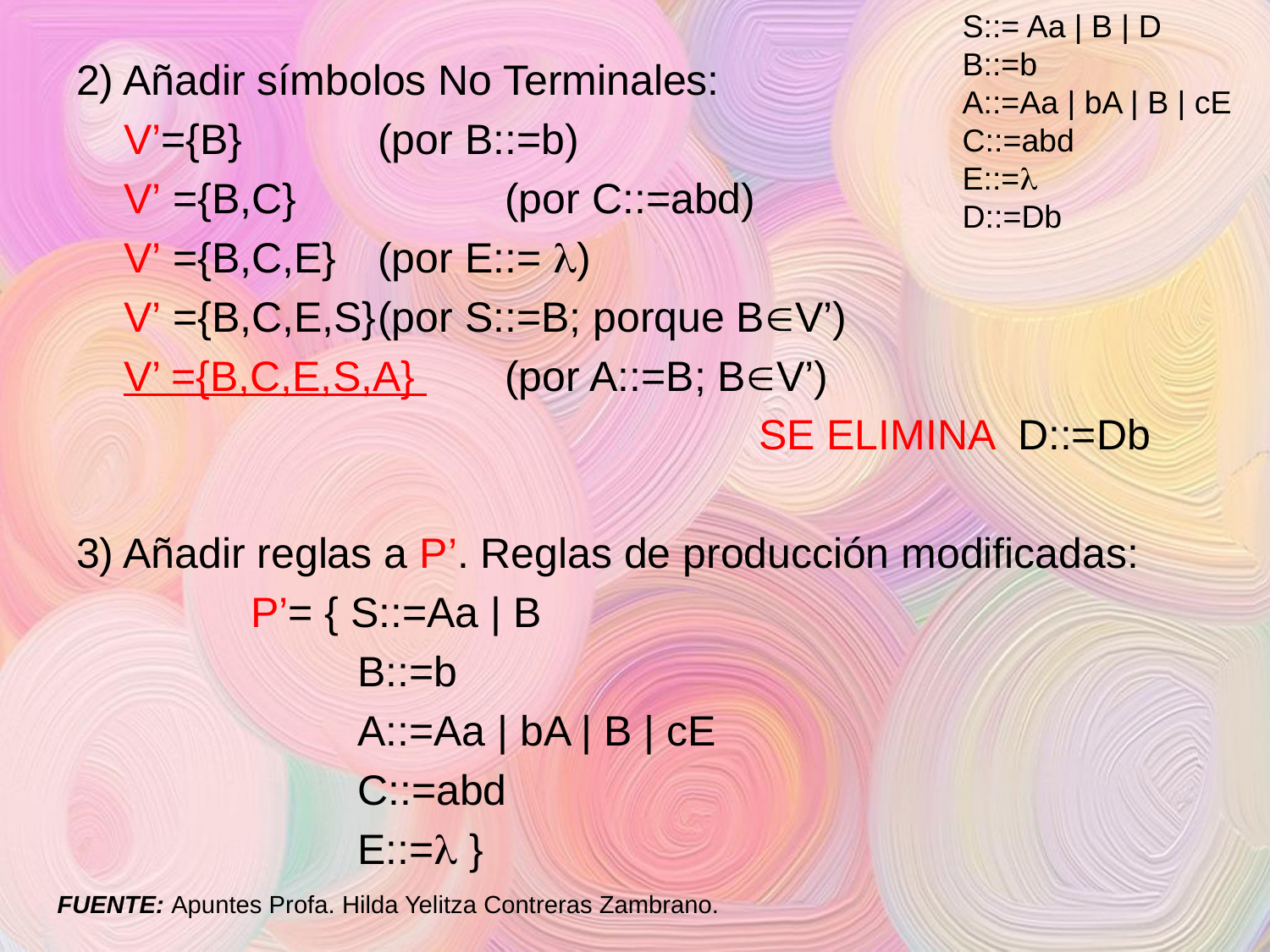

S::= Aa | B | D
B::=b
A::=Aa | bA | B | cE
C::=abd
E::=λ
D::=Db

2) Añadir símbolos No Terminales:
	V’={B}		(por B::=b)
	V’ ={B,C}		(por C::=abd)
	V’ ={B,C,E}	(por E::= λ)
	V’ ={B,C,E,S}	(por S::=B; porque B∈V’)
	V’ ={B,C,E,S,A} 	(por A::=B; B∈V’)
						SE ELIMINA  D::=Db

3) Añadir reglas a P’. Reglas de producción modificadas:
		P’= { S::=Aa | B
		         B::=b
		         A::=Aa | bA | B | cE
		         C::=abd
		         E::=λ }

FUENTE: Apuntes Profa. Hilda Yelitza Contreras Zambrano.